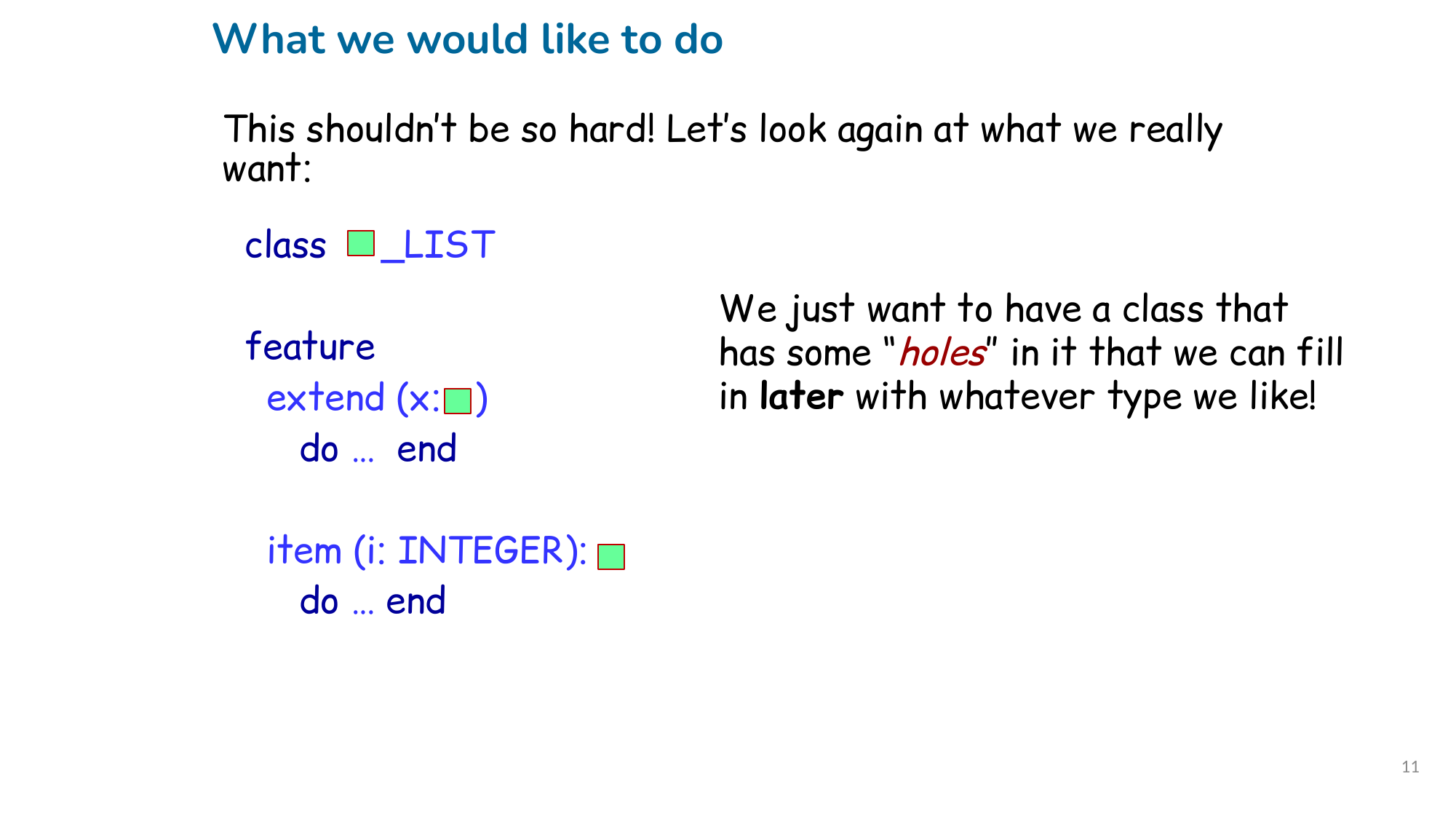

# What we would like to do
This shouldn’t be so hard! Let’s look again at what we really want:
class     _LIST

feature
  extend (x:   )
     do …  end

  item (i: INTEGER):
     do … end

We just want to have a class that has some “holes” in it that we can fill in later with whatever type we like!

11